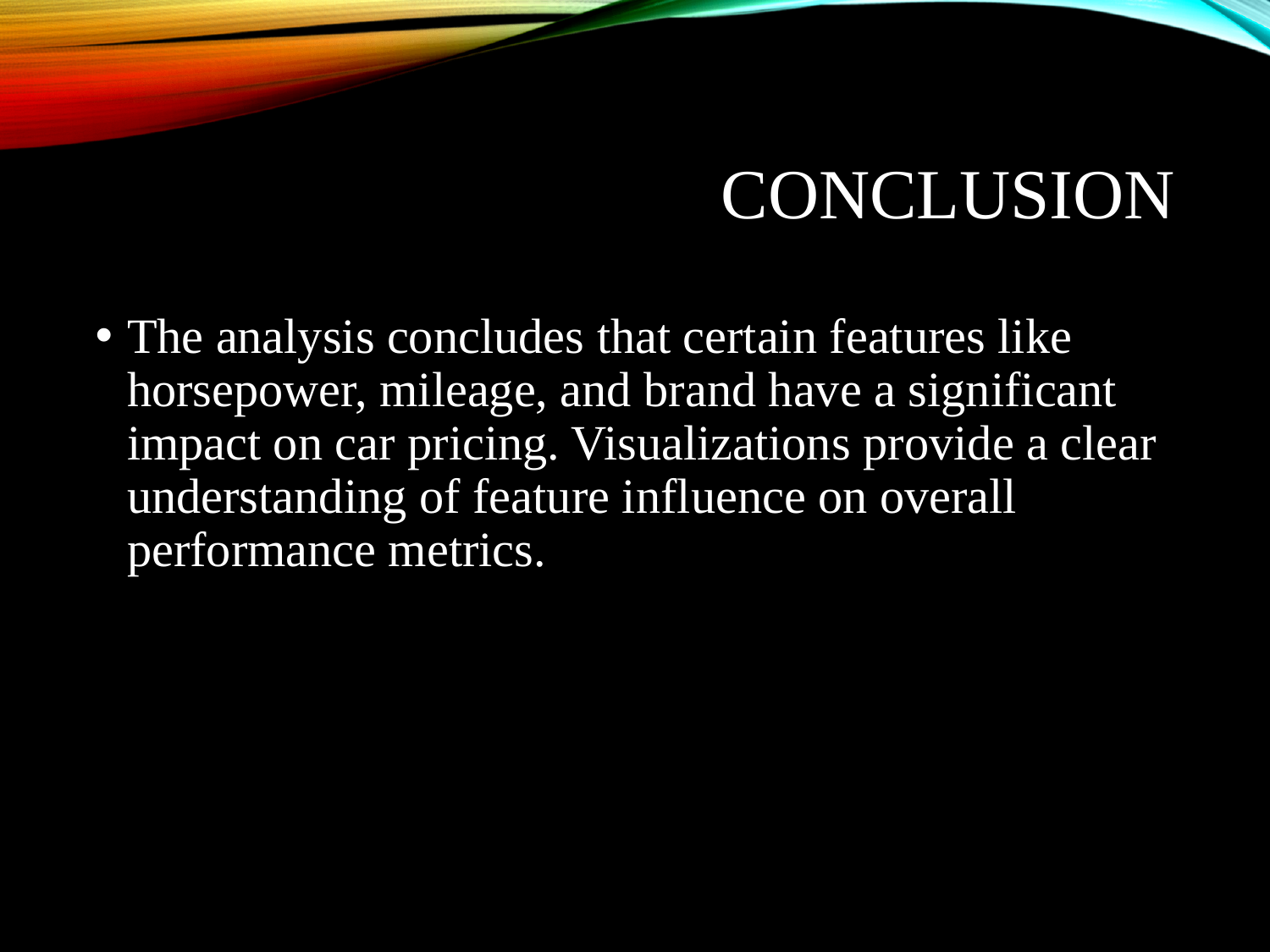

# Conclusion
The analysis concludes that certain features like horsepower, mileage, and brand have a significant impact on car pricing. Visualizations provide a clear understanding of feature influence on overall performance metrics.